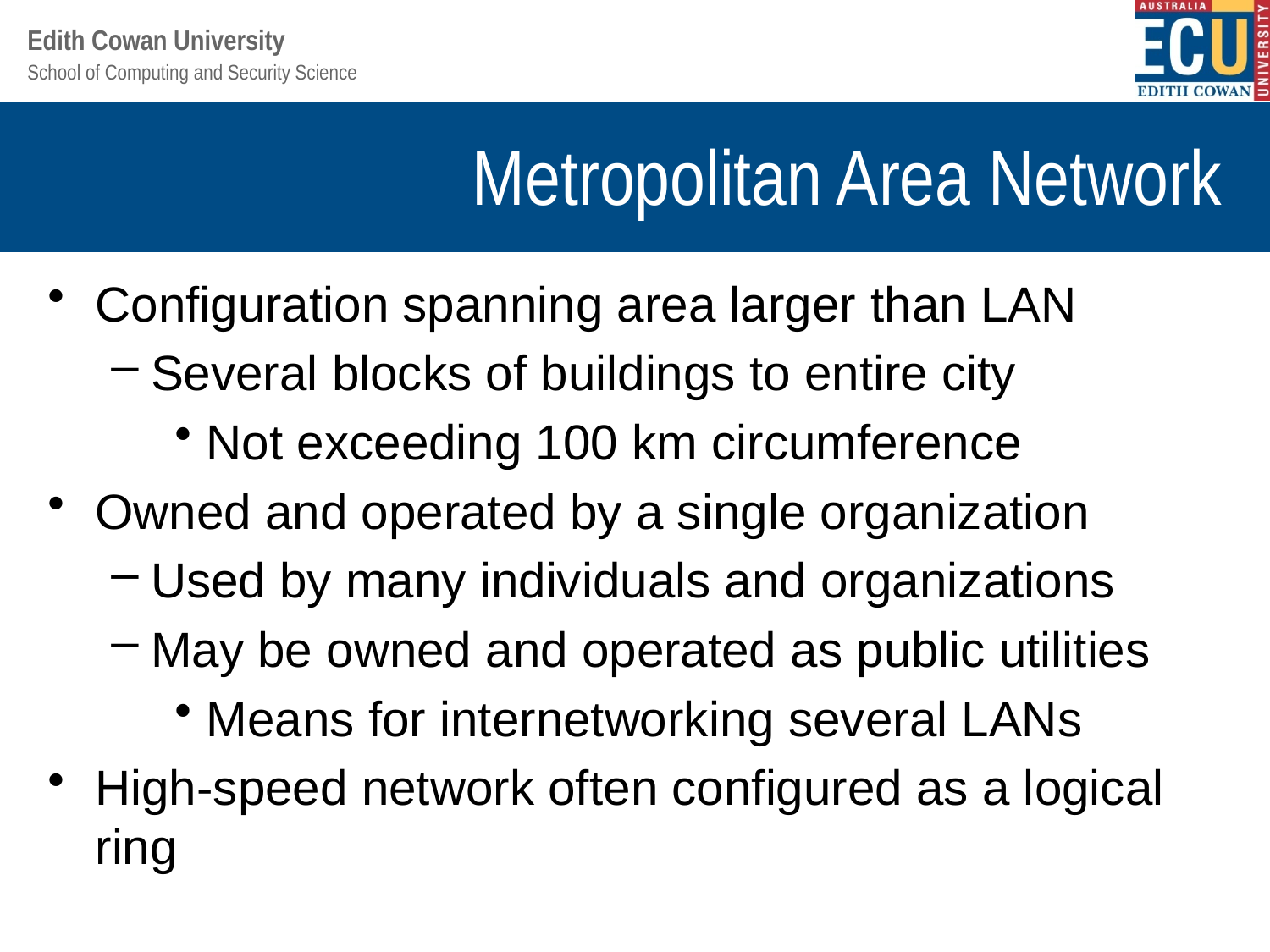

# Metropolitan Area Network
Configuration spanning area larger than LAN
Several blocks of buildings to entire city
Not exceeding 100 km circumference
Owned and operated by a single organization
Used by many individuals and organizations
May be owned and operated as public utilities
Means for internetworking several LANs
High-speed network often configured as a logical ring